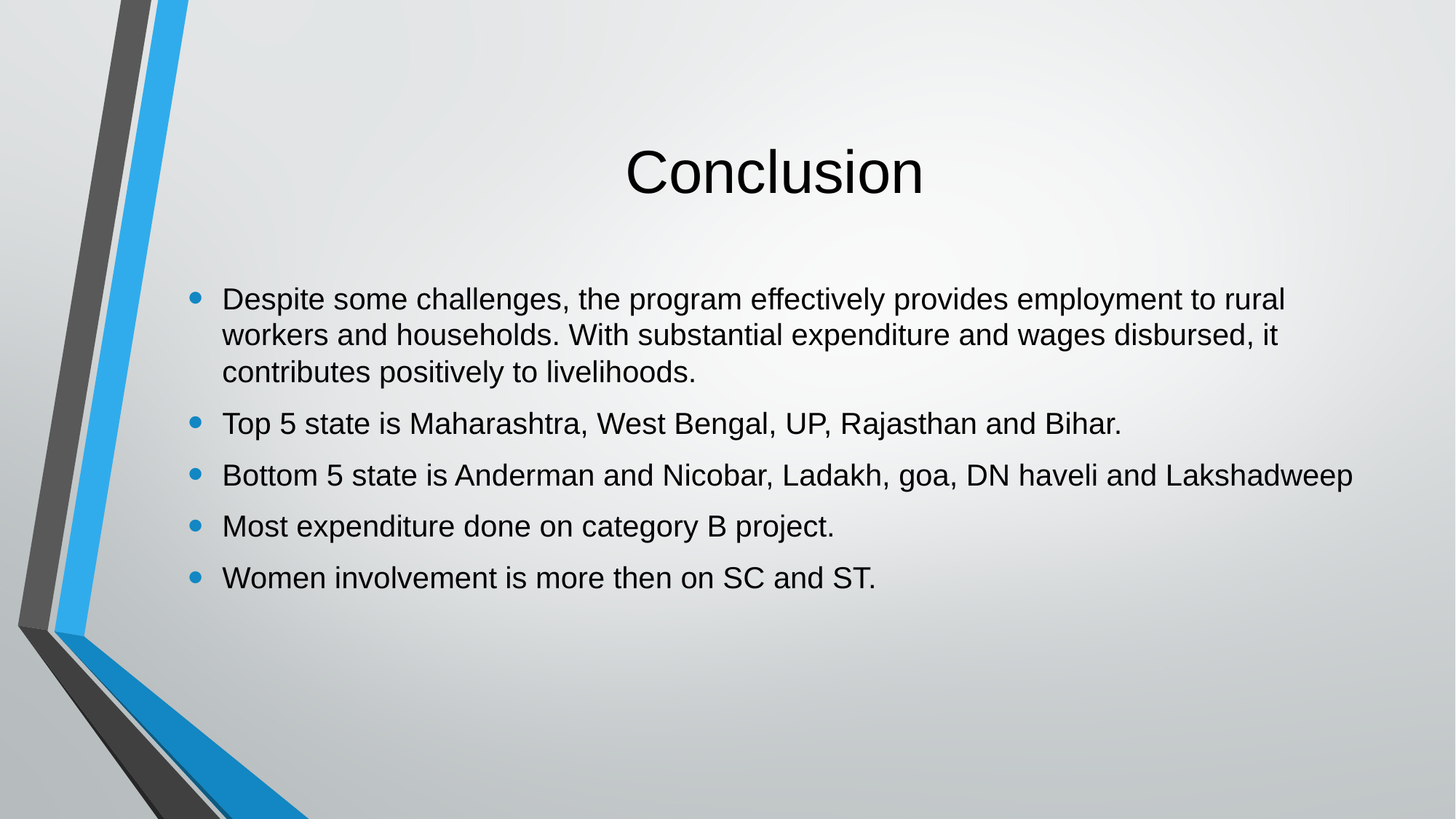

# Conclusion
Despite some challenges, the program effectively provides employment to rural workers and households. With substantial expenditure and wages disbursed, it contributes positively to livelihoods.
Top 5 state is Maharashtra, West Bengal, UP, Rajasthan and Bihar.
Bottom 5 state is Anderman and Nicobar, Ladakh, goa, DN haveli and Lakshadweep
Most expenditure done on category B project.
Women involvement is more then on SC and ST.